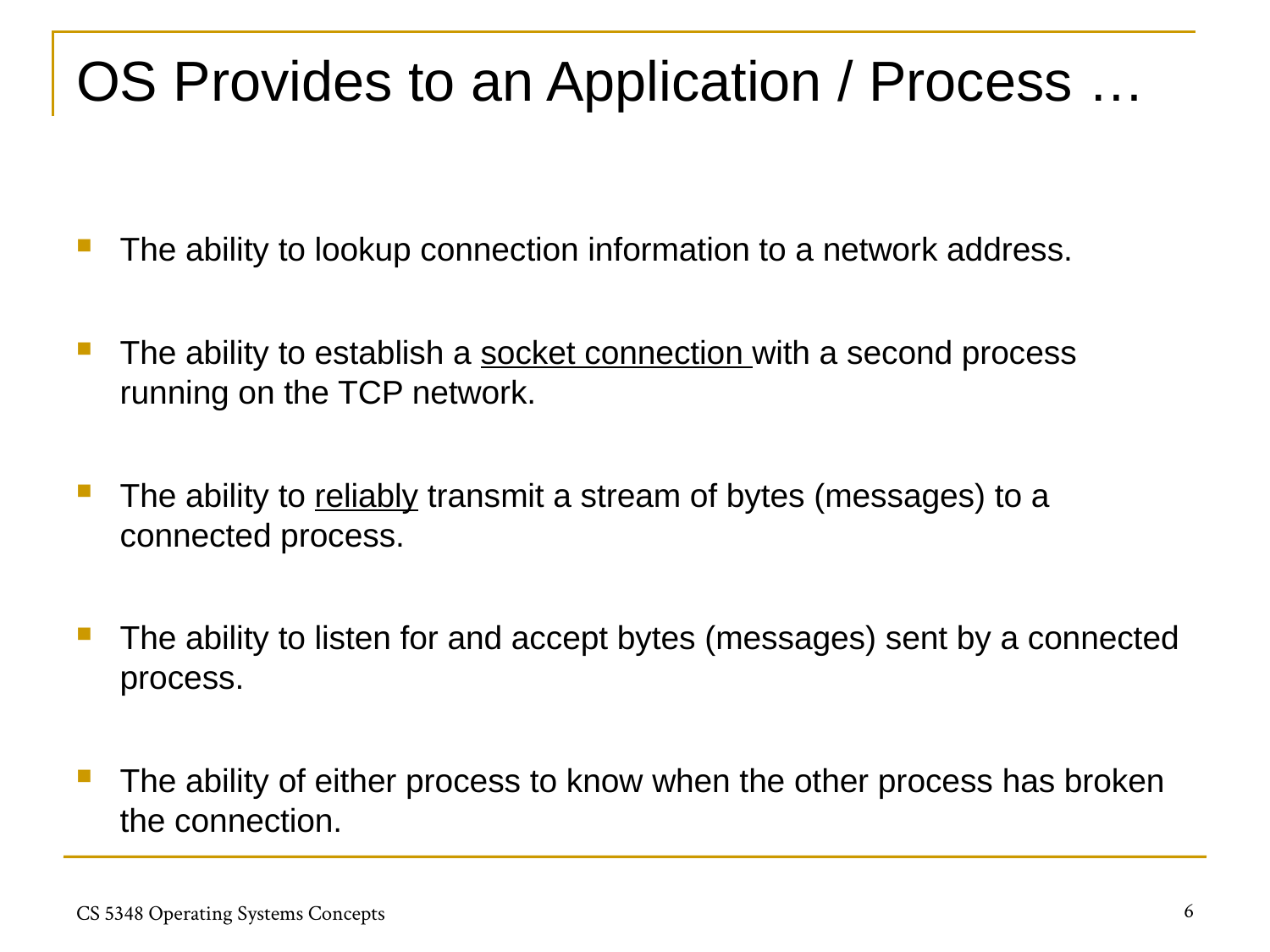

# OS Provides to an Application / Process …
The ability to lookup connection information to a network address.

The ability to establish a socket connection with a second process running on the TCP network.

The ability to reliably transmit a stream of bytes (messages) to a connected process.

The ability to listen for and accept bytes (messages) sent by a connected process.

The ability of either process to know when the other process has broken the connection.

6
CS 5348 Operating Systems Concepts